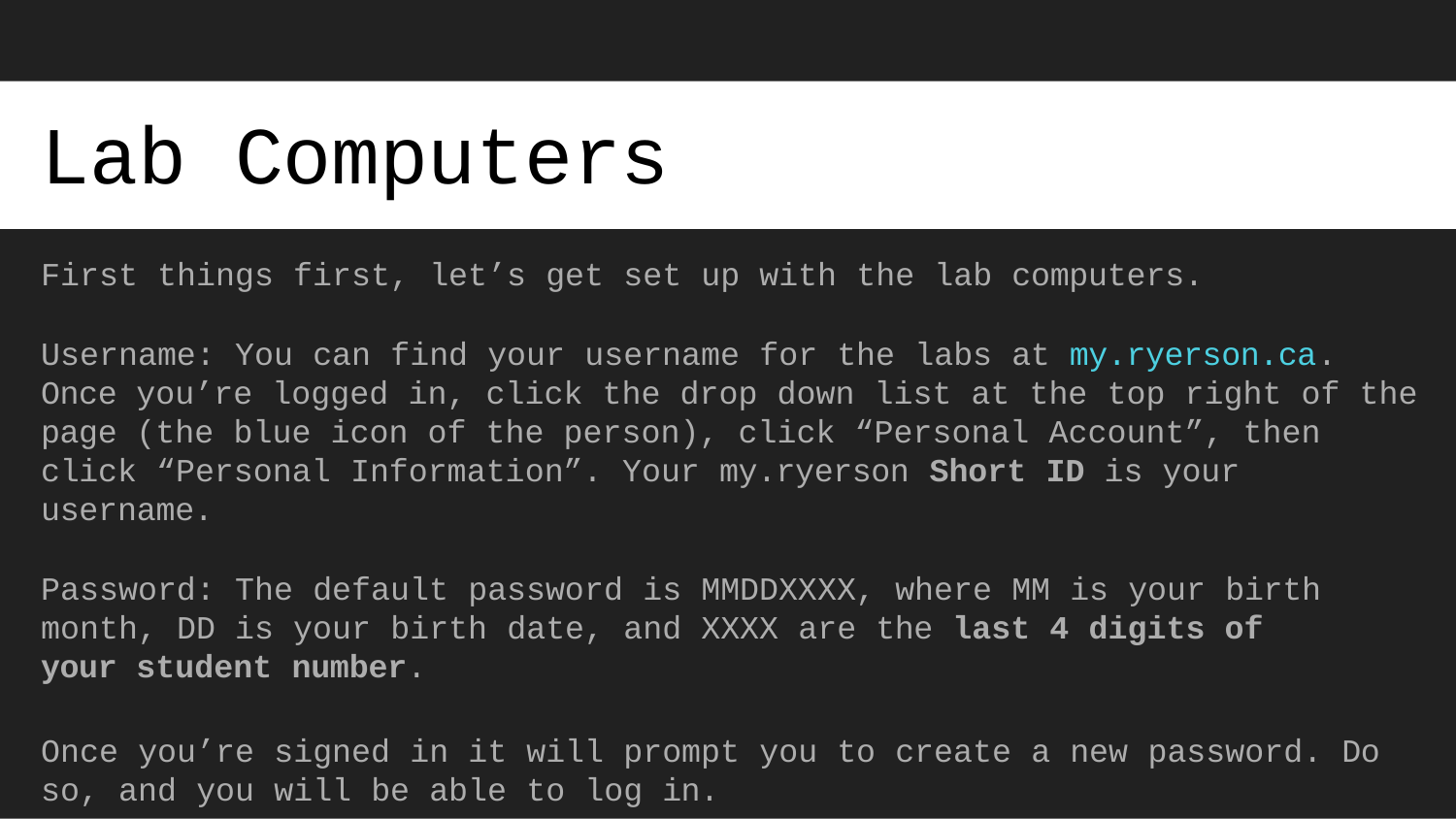

# Lab Computers
First things first, let’s get set up with the lab computers.

Username: You can find your username for the labs at my.ryerson.ca. Once you’re logged in, click the drop down list at the top right of the page (the blue icon of the person), click “Personal Account”, then click “Personal Information”. Your my.ryerson Short ID is your username.

Password: The default password is MMDDXXXX, where MM is your birth month, DD is your birth date, and XXXX are the last 4 digits of your student number.

Once you’re signed in it will prompt you to create a new password. Do so, and you will be able to log in.